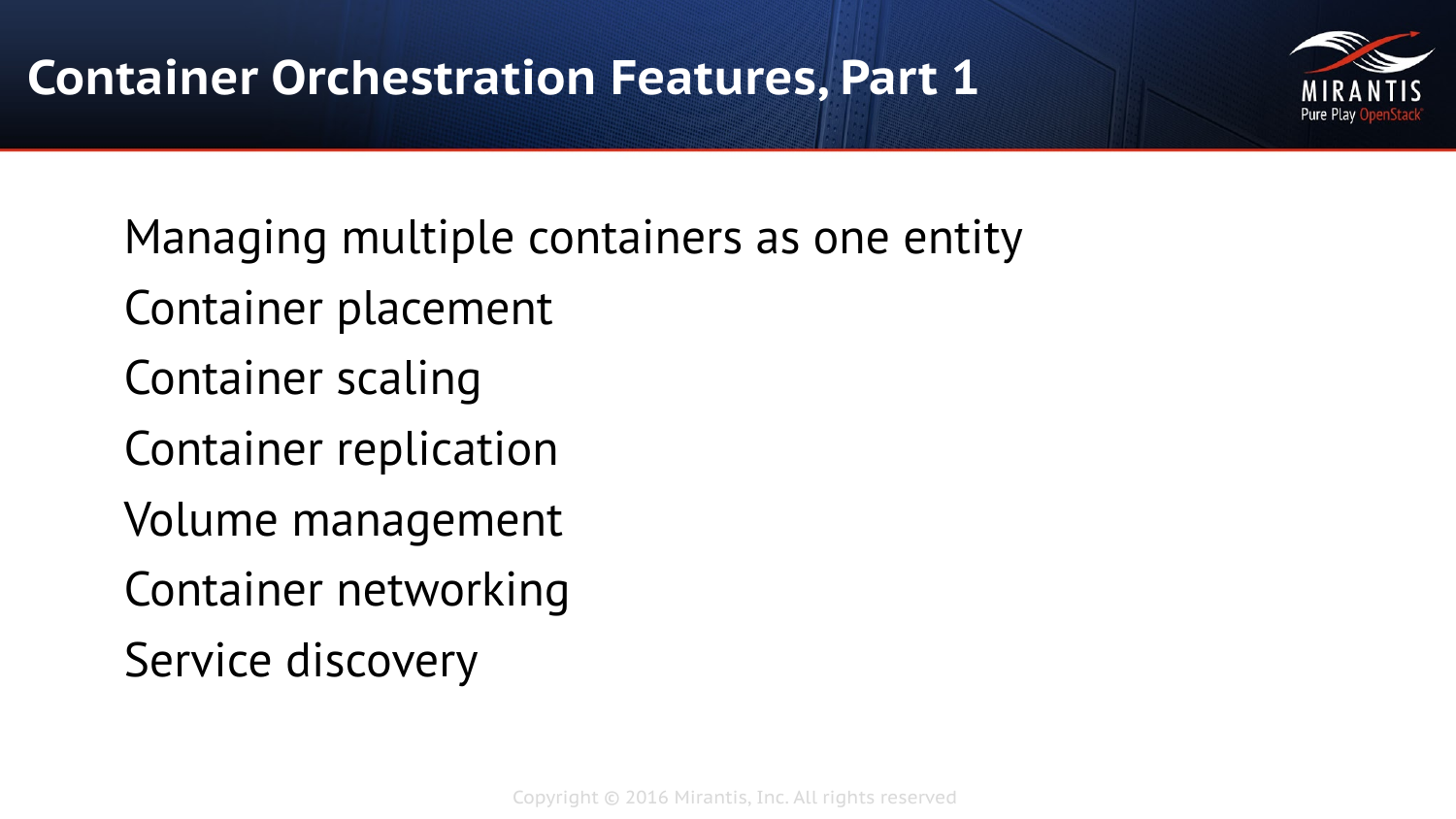

# Container Orchestration Features, Part 1
Managing multiple containers as one entity
Container placement
Container scaling
Container replication
Volume management
Container networking
Service discovery